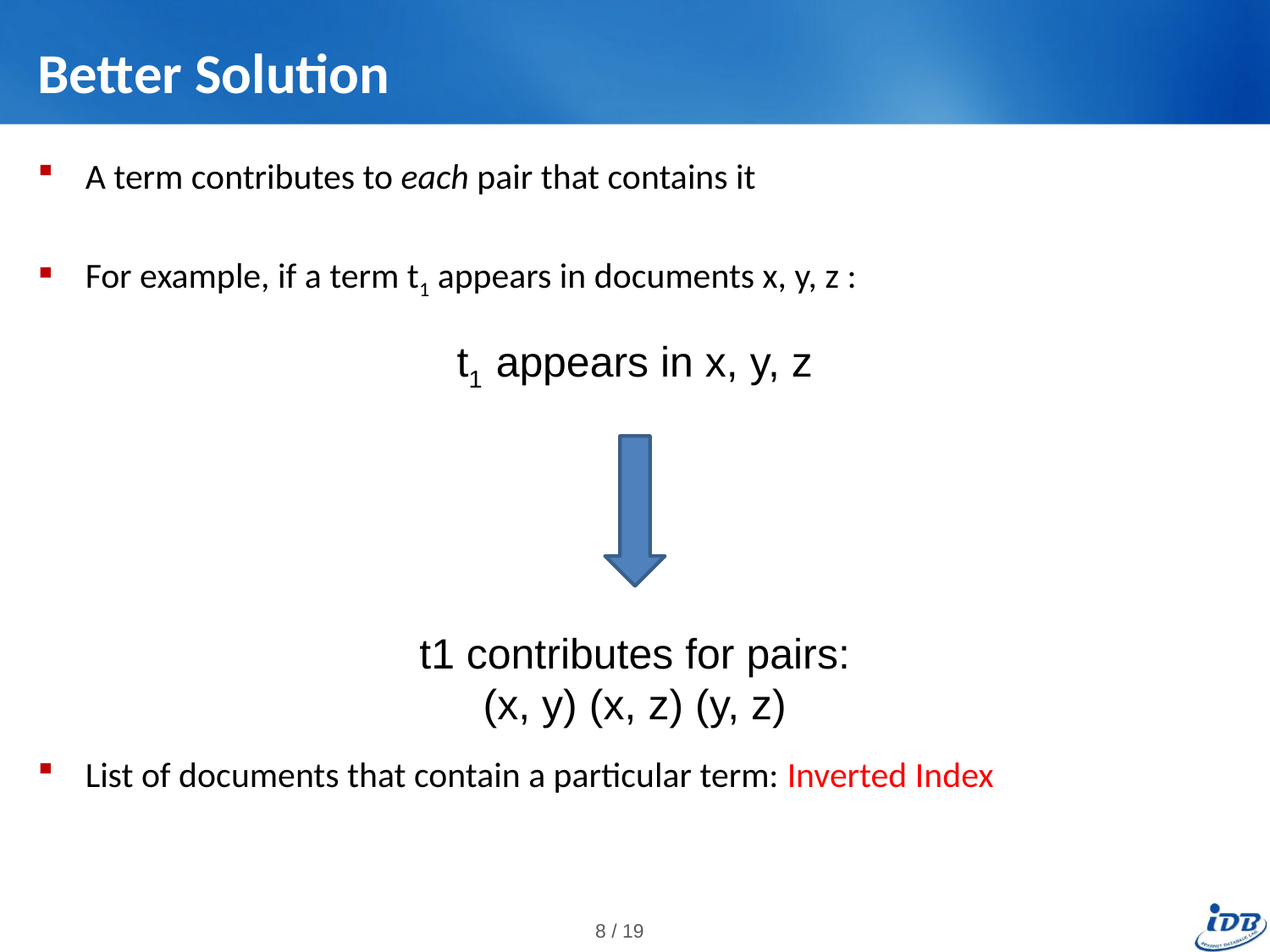

# Better Solution
A term contributes to each pair that contains it

For example, if a term t1 appears in documents x, y, z :

List of documents that contain a particular term: Inverted Index
t1  appears in x, y, z

t1 contributes for pairs:
(x, y) (x, z) (y, z)